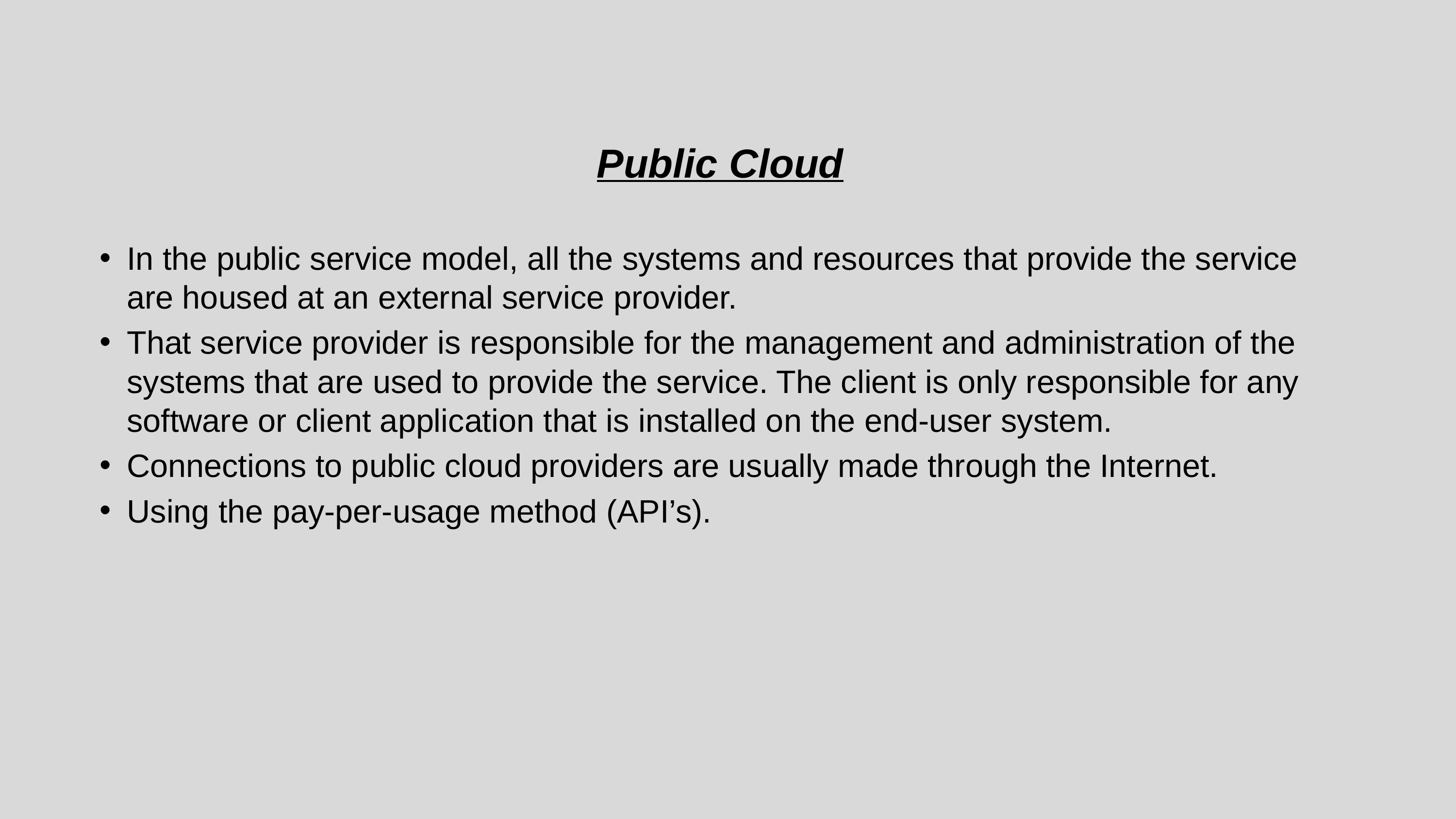

Public Cloud

In the public service model, all the systems and resources that provide the service are housed at an external service provider.
That service provider is responsible for the management and administration of the systems that are used to provide the service. The client is only responsible for any software or client application that is installed on the end-user system.
Connections to public cloud providers are usually made through the Internet.
Using the pay-per-usage method (API’s).